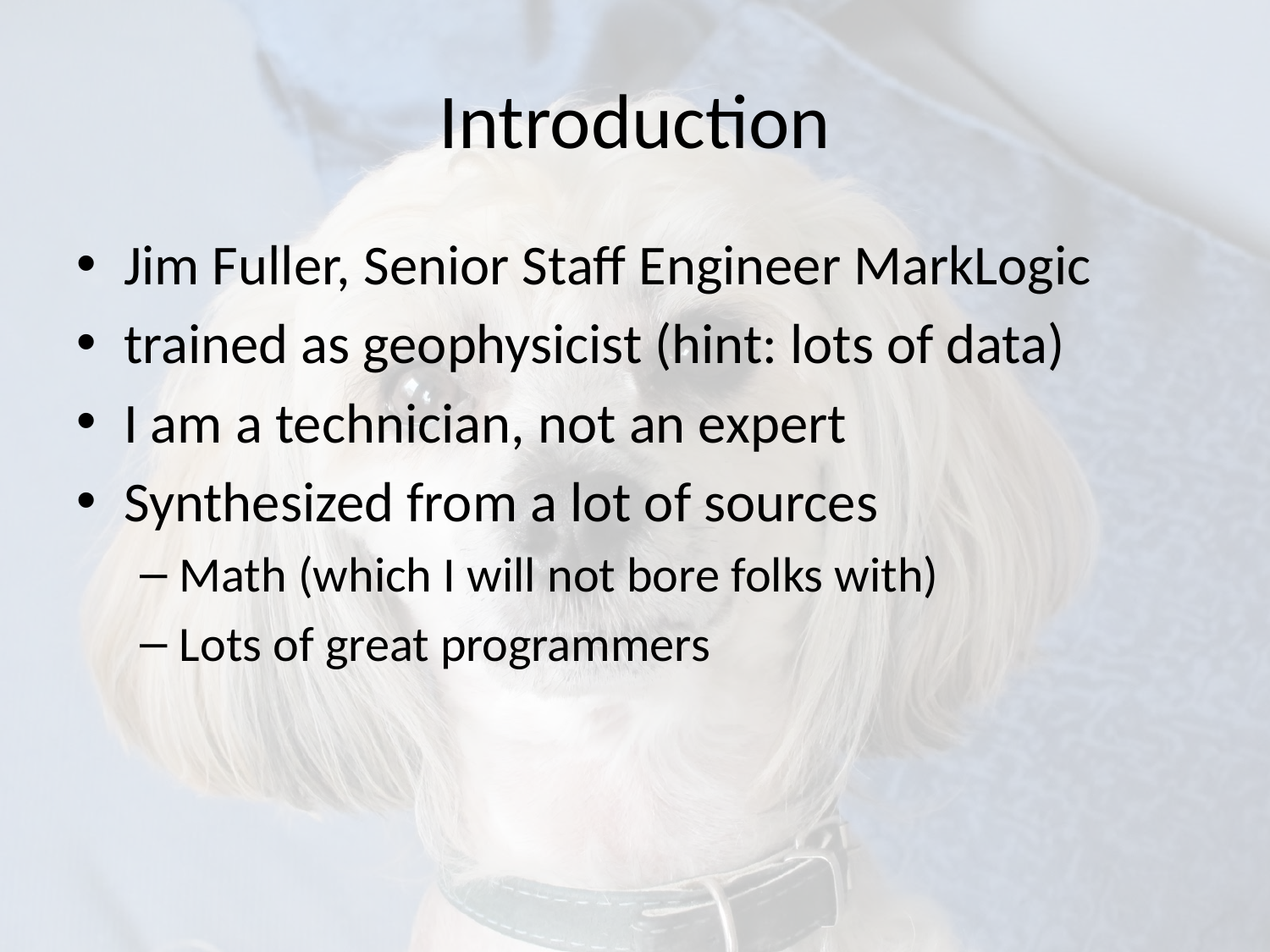

# Introduction
Jim Fuller, Senior Staff Engineer MarkLogic
trained as geophysicist (hint: lots of data)
I am a technician, not an expert
Synthesized from a lot of sources
Math (which I will not bore folks with)
Lots of great programmers